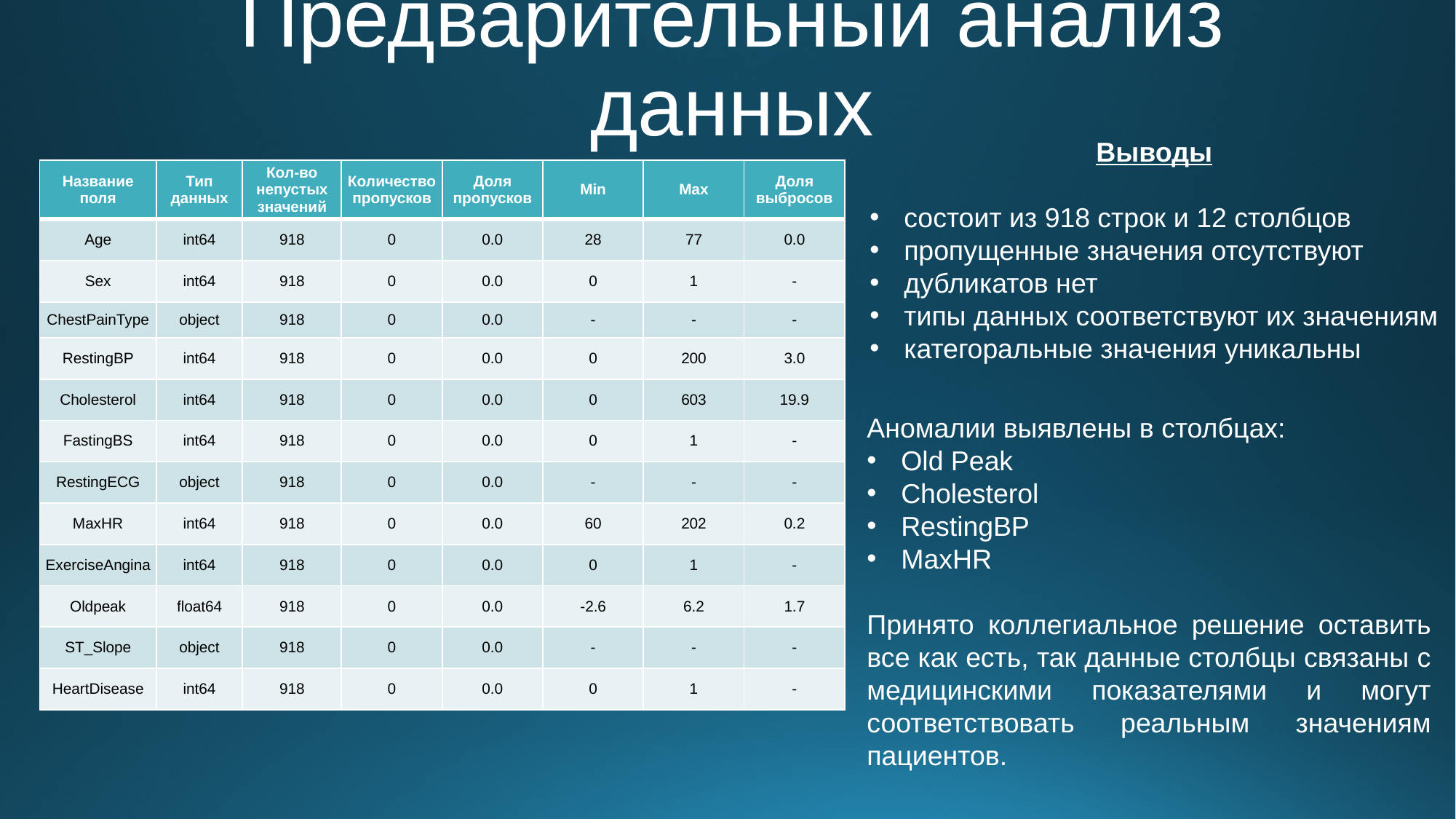

# Предварительный анализ данных
Выводы

состоит из 918 строк и 12 столбцов
пропущенные значения отсутствуют
дубликатов нет
типы данных соответствуют их значениям
категоральные значения уникальны

| Название поля | Тип данных | Кол-во непустых значений | Количество пропусков | Доля пропусков | Min | Max | Доля выбросов |
| --- | --- | --- | --- | --- | --- | --- | --- |
| Age | int64 | 918 | 0 | 0.0 | 28 | 77 | 0.0 |
| Sex | int64 | 918 | 0 | 0.0 | 0 | 1 | - |
| ChestPainType | object | 918 | 0 | 0.0 | - | - | - |
| RestingBP | int64 | 918 | 0 | 0.0 | 0 | 200 | 3.0 |
| Cholesterol | int64 | 918 | 0 | 0.0 | 0 | 603 | 19.9 |
| FastingBS | int64 | 918 | 0 | 0.0 | 0 | 1 | - |
| RestingECG | object | 918 | 0 | 0.0 | - | - | - |
| MaxHR | int64 | 918 | 0 | 0.0 | 60 | 202 | 0.2 |
| ExerciseAngina | int64 | 918 | 0 | 0.0 | 0 | 1 | - |
| Oldpeak | float64 | 918 | 0 | 0.0 | -2.6 | 6.2 | 1.7 |
| ST\_Slope | object | 918 | 0 | 0.0 | - | - | - |
| HeartDisease | int64 | 918 | 0 | 0.0 | 0 | 1 | - |
Аномалии выявлены в столбцах:
Old Peak
Cholesterol
RestingBP
MaxHR

Принято коллегиальное решение оставить все как есть, так данные столбцы связаны с медицинскими показателями и могут соответствовать реальным значениям пациентов.